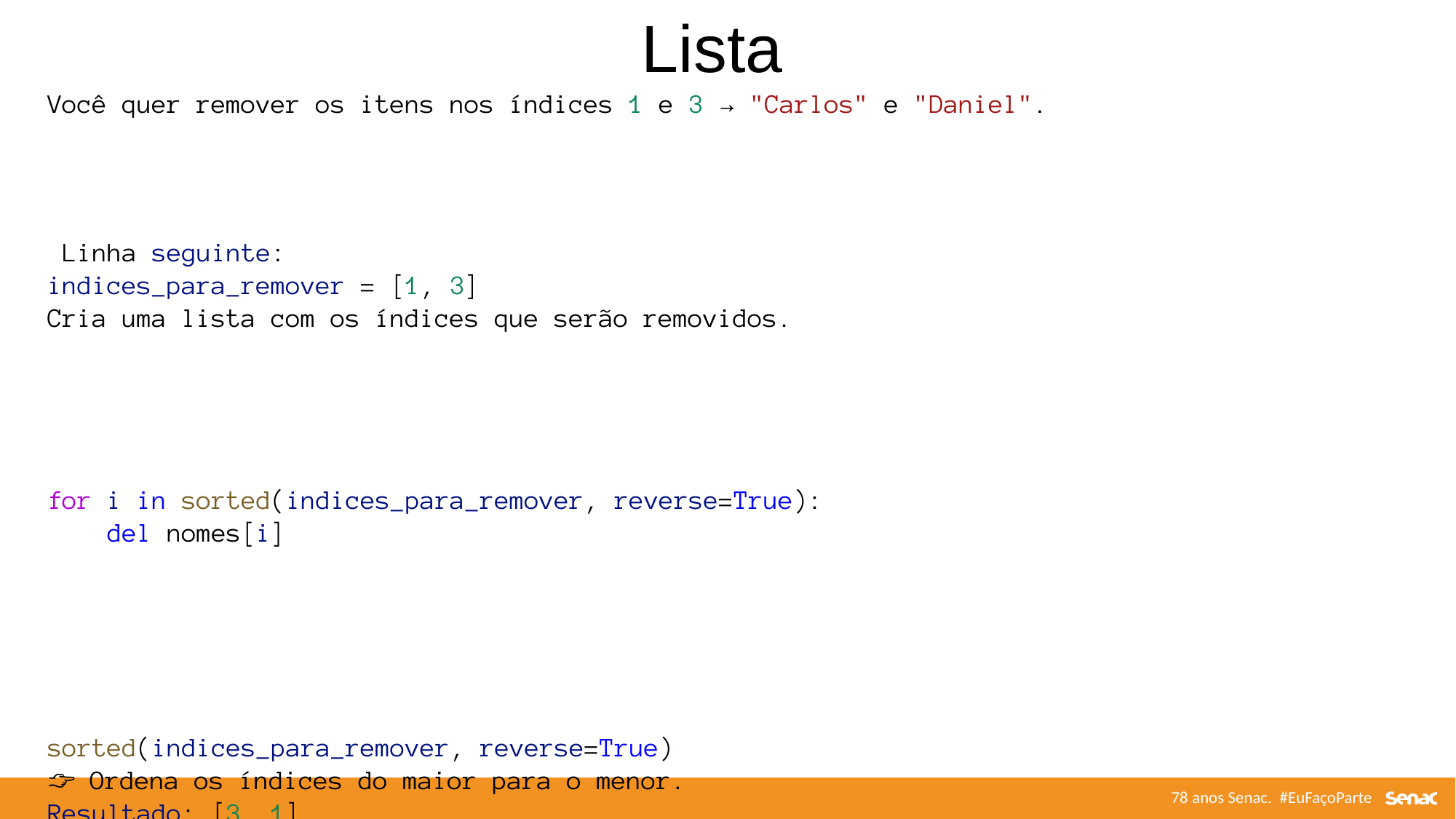

Lista
Você quer remover os itens nos índices 1 e 3 → "Carlos" e "Daniel".

 Linha seguinte:
indices_para_remover = [1, 3]
Cria uma lista com os índices que serão removidos.

for i in sorted(indices_para_remover, reverse=True):
    del nomes[i]

sorted(indices_para_remover, reverse=True)
👉 Ordena os índices do maior para o menor.
Resultado: [3, 1]